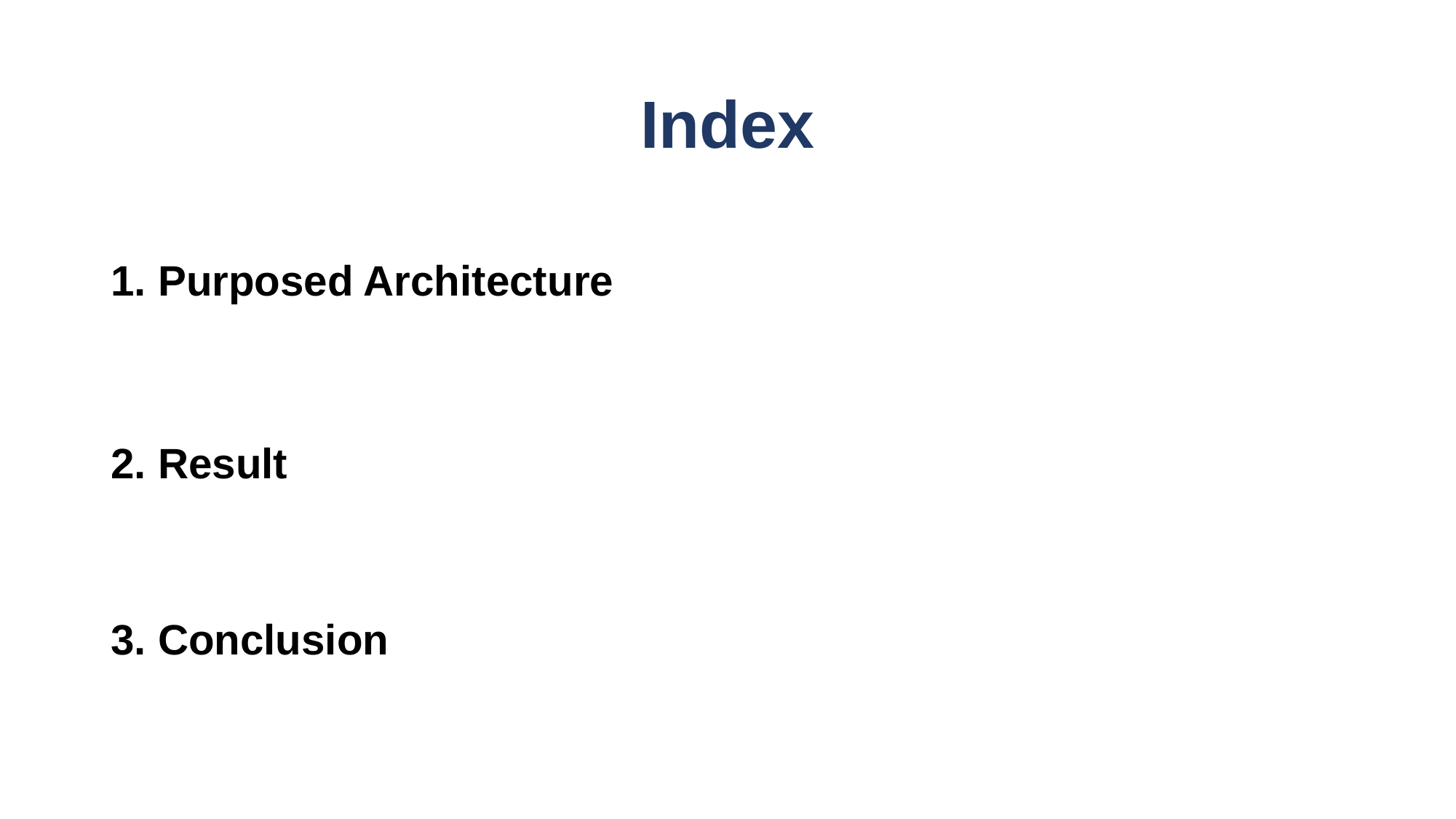

# Index
1. Purposed Architecture

2. Result

3. Conclusion